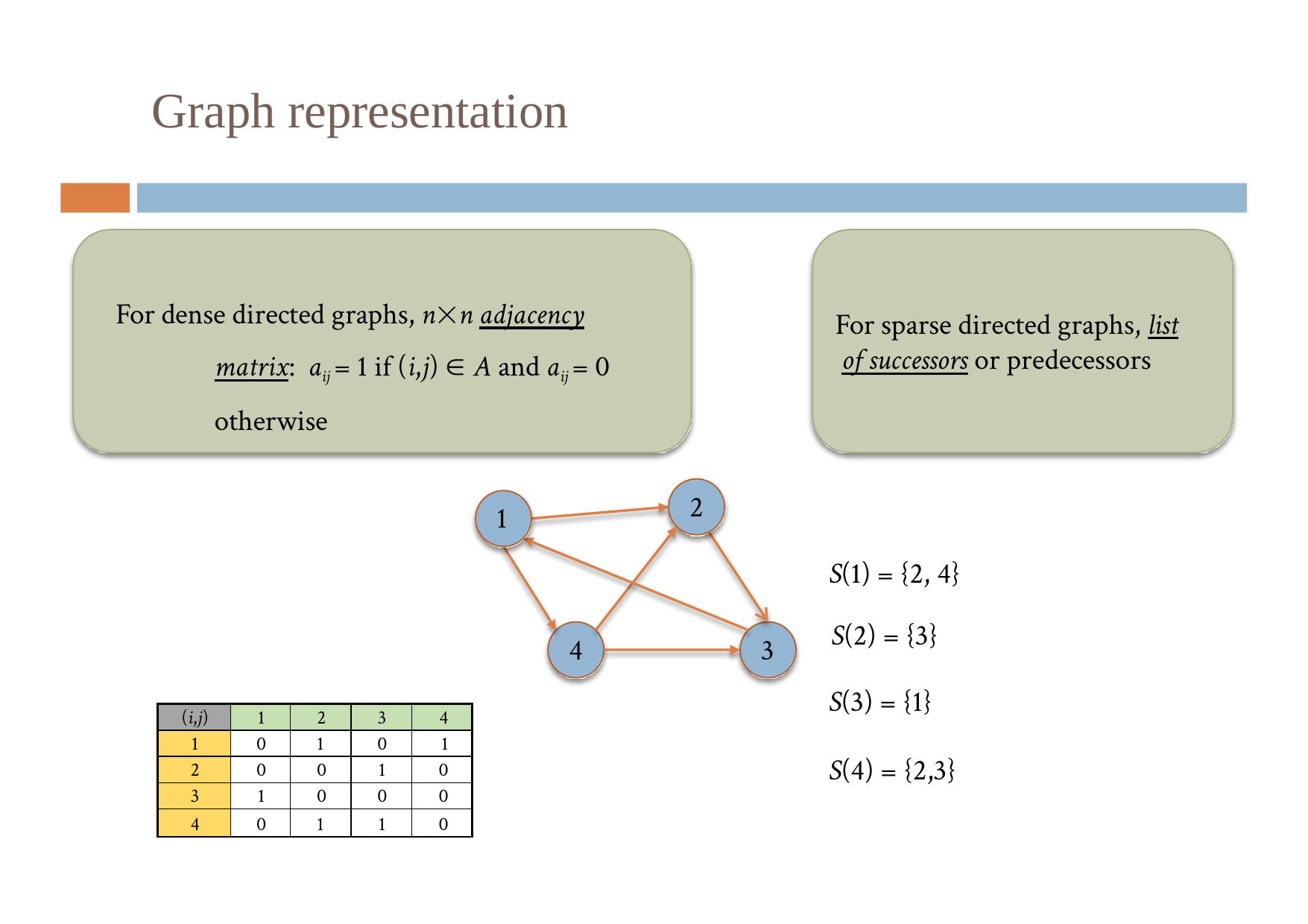

# Graph representation

For dense directed graphs, n×n adjacency matrix:  aij = 1 if (i,j) ∈ A and aij = 0 otherwise

For sparse directed graphs, list  of successors or predecessors

2

1

S(1) = {2, 4}
S(2) = {3}

4
3

S(3) = {1}

S(4) = {2,3}
| (i,j) | 1 | 2 | 3 | 4 |
| --- | --- | --- | --- | --- |
| 1 | 0 | 1 | 0 | 1 |
| 2 | 0 | 0 | 1 | 0 |
| 3 | 1 | 0 | 0 | 0 |
| 4 | 0 | 1 | 1 | 0 |